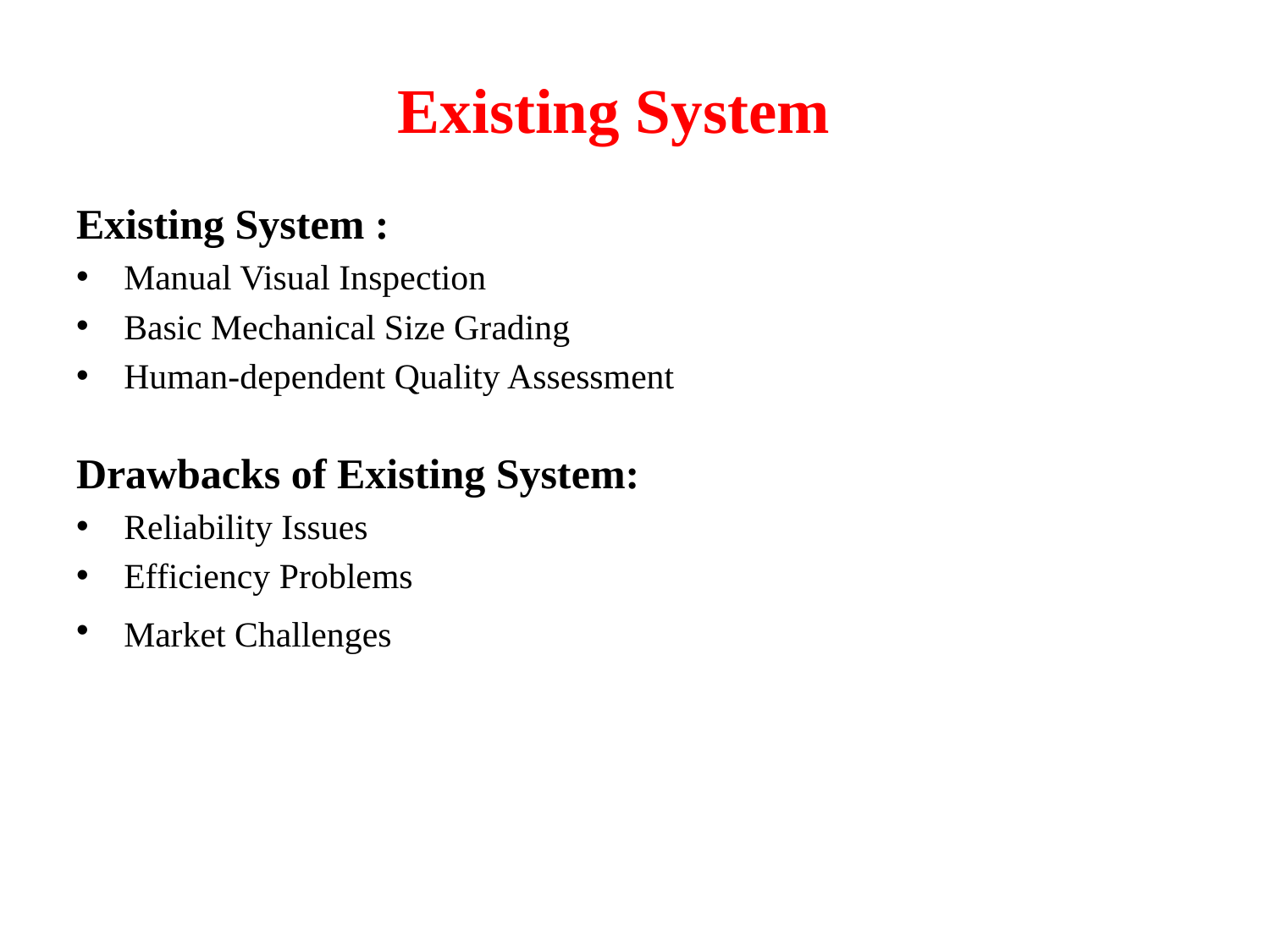

Existing System
Existing System :
Manual Visual Inspection
Basic Mechanical Size Grading
Human-dependent Quality Assessment

Drawbacks of Existing System:
Reliability Issues
Efficiency Problems
Market Challenges